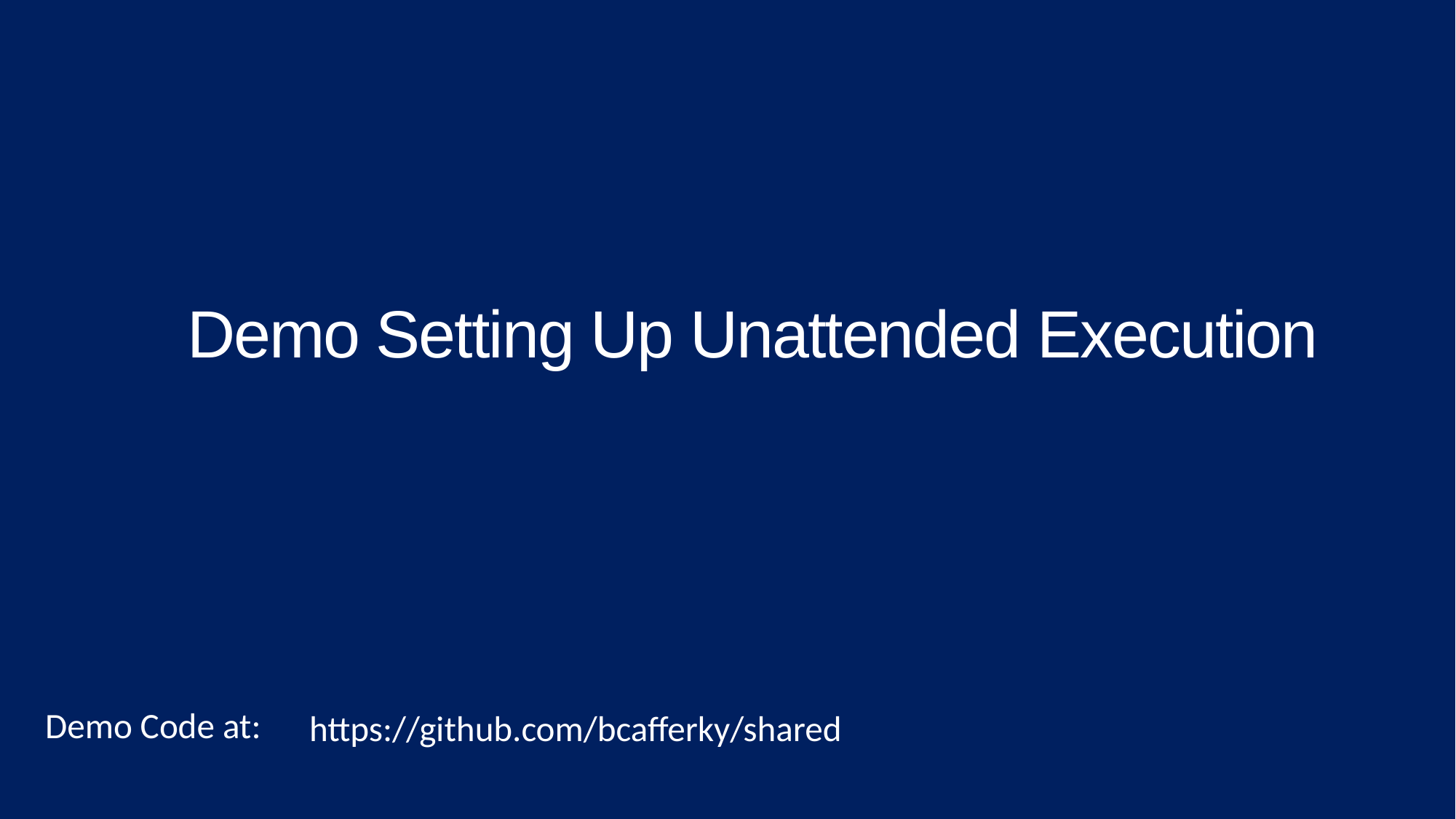

# Demo Setting Up Unattended Execution
Demo Code at:
https://github.com/bcafferky/shared